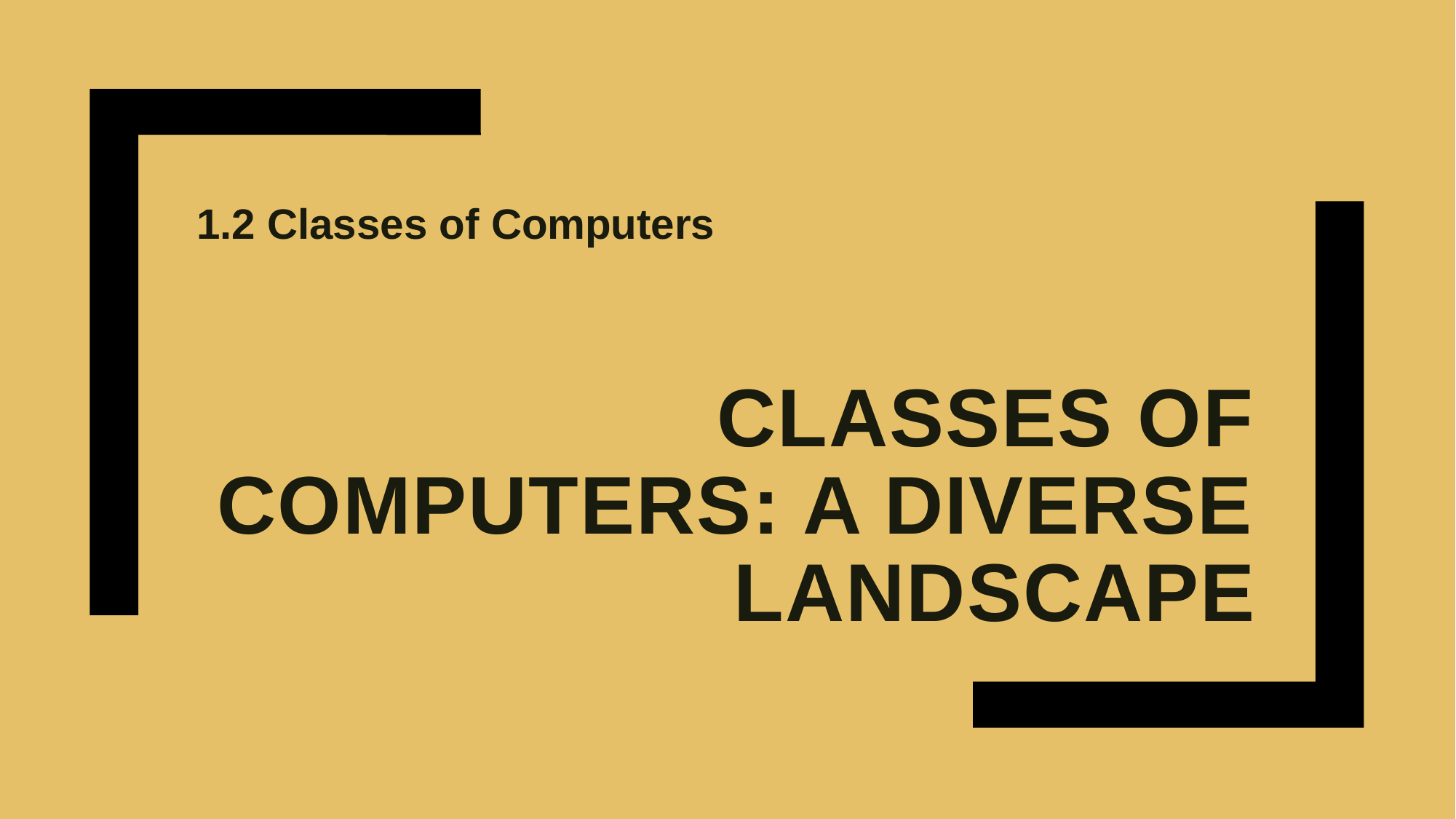

1.2 Classes of Computers
# Classes of Computers: A Diverse Landscape